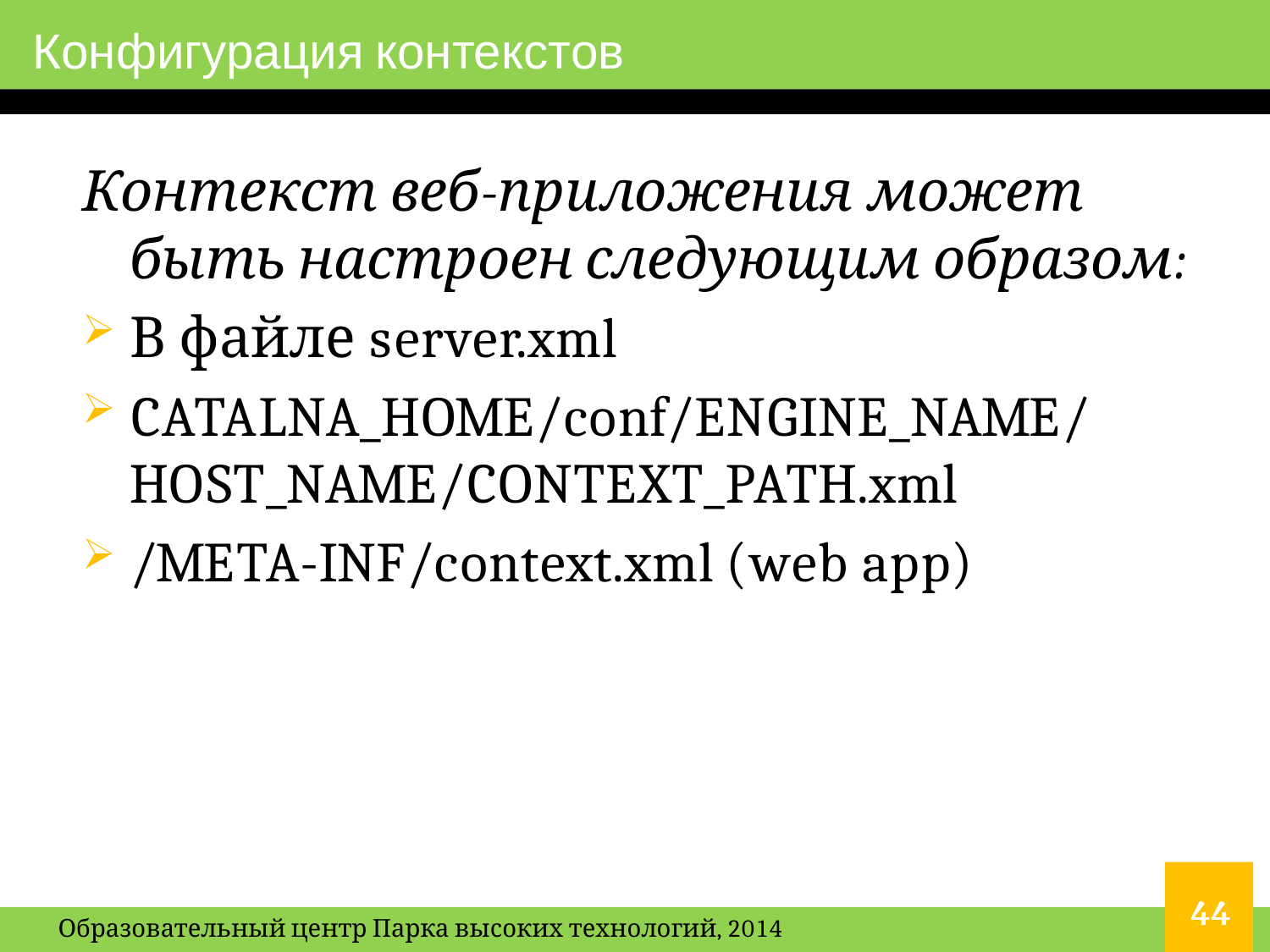

# Конфигурация контекстов
Контекст веб-приложения может быть настроен следующим образом:
В файле server.xml
CATALNA_HOME/conf/ENGINE_NAME/HOST_NAME/CONTEXT_PATH.xml
/META-INF/context.xml (web app)
44